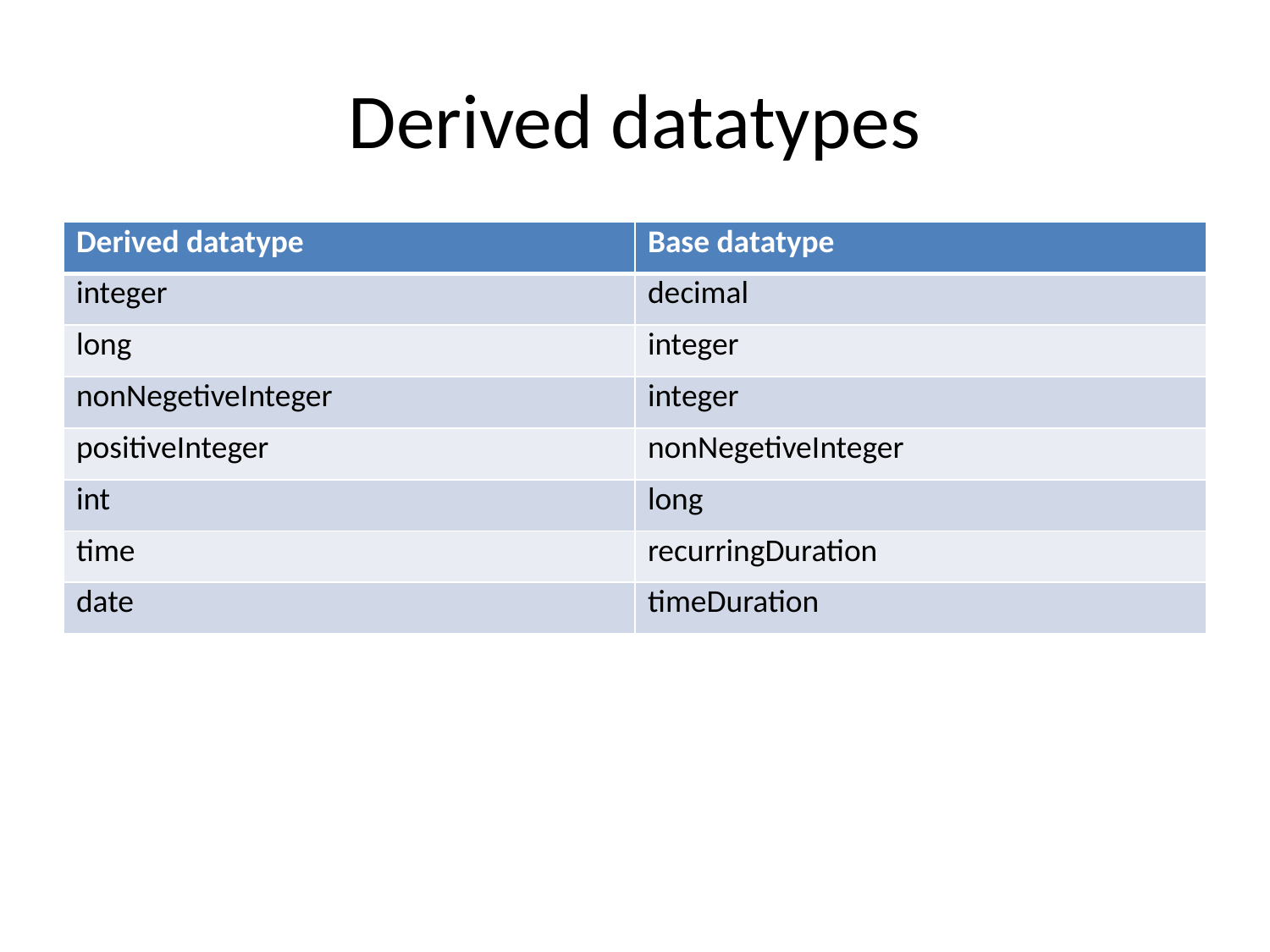

# Derived datatypes
| Derived datatype | Base datatype |
| --- | --- |
| integer | decimal |
| long | integer |
| nonNegetiveInteger | integer |
| positiveInteger | nonNegetiveInteger |
| int | long |
| time | recurringDuration |
| date | timeDuration |